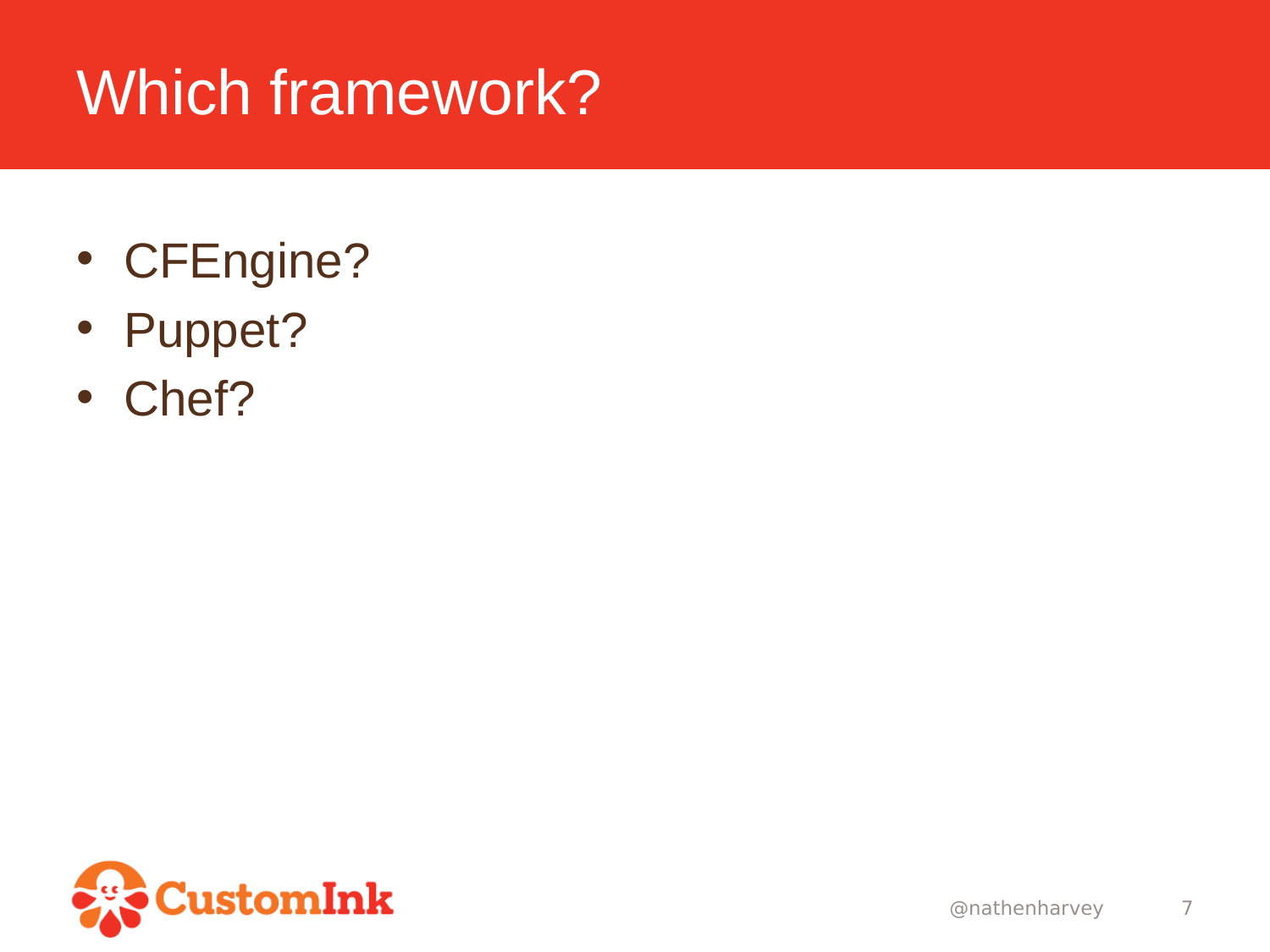

# Which framework?
CFEngine?
Puppet?
Chef?
@nathenharvey
7